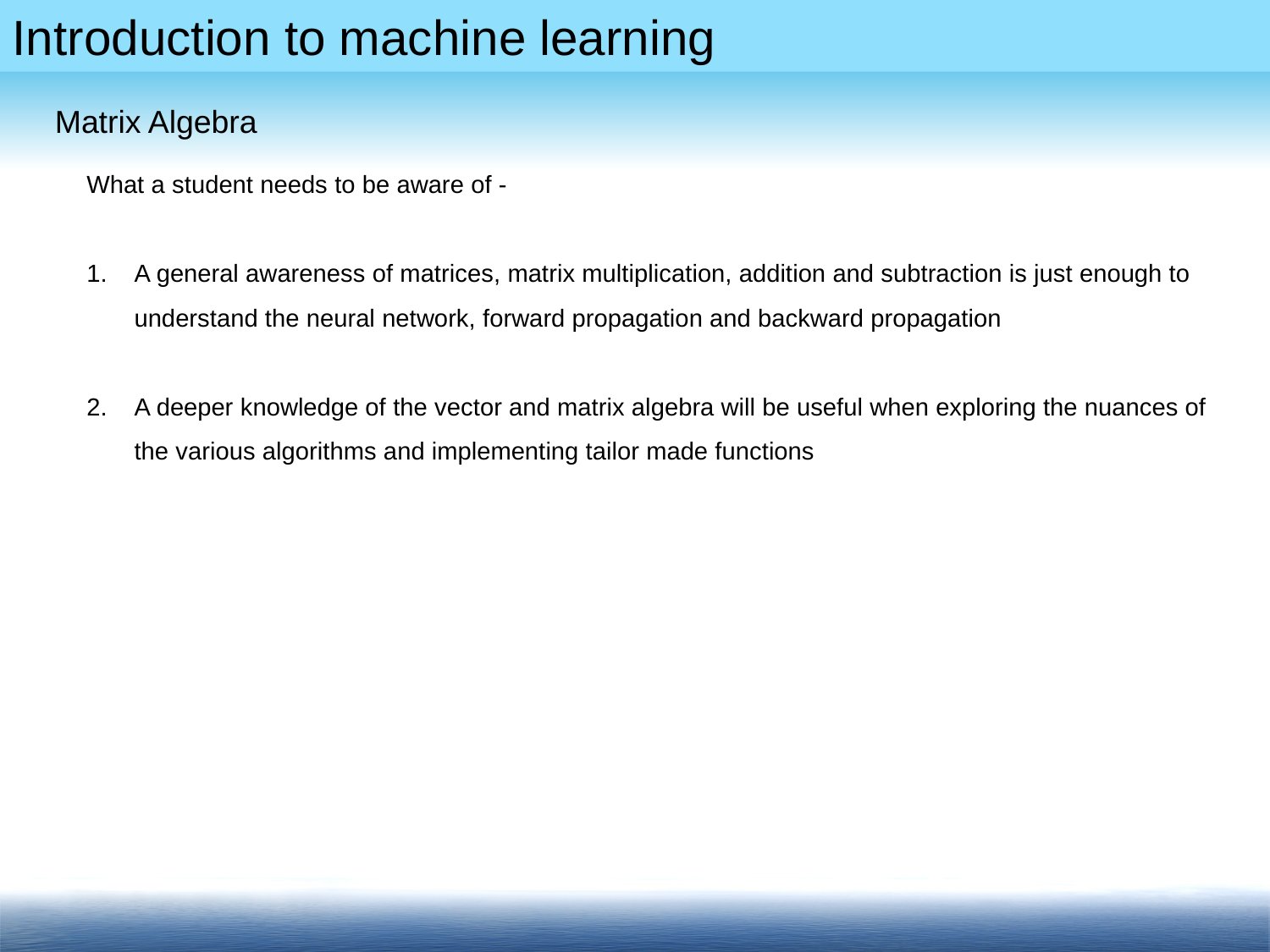

Matrix Algebra
What a student needs to be aware of -

A general awareness of matrices, matrix multiplication, addition and subtraction is just enough to understand the neural network, forward propagation and backward propagation

A deeper knowledge of the vector and matrix algebra will be useful when exploring the nuances of the various algorithms and implementing tailor made functions